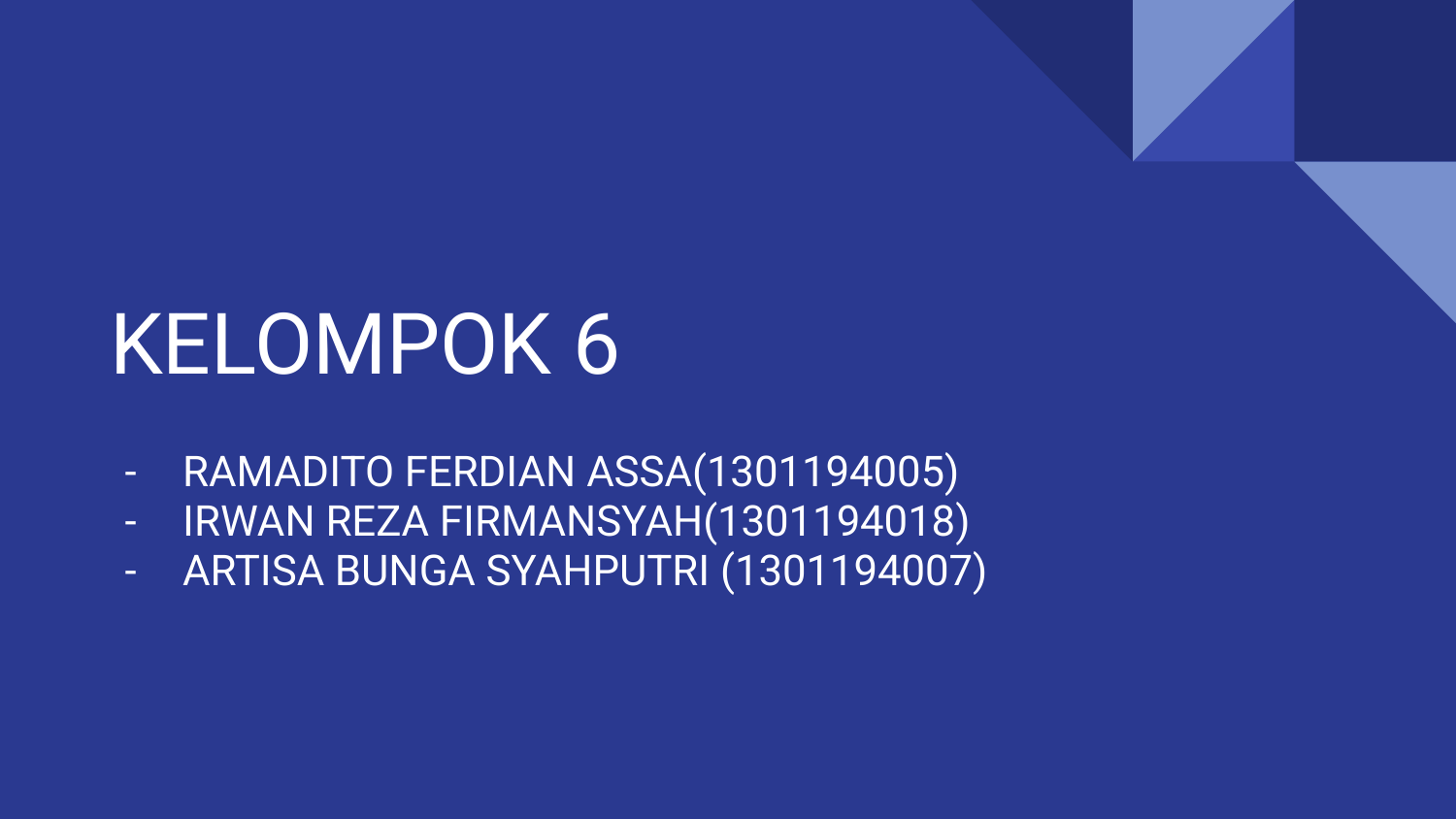

# KELOMPOK 6
RAMADITO FERDIAN ASSA(1301194005)
IRWAN REZA FIRMANSYAH(1301194018)
ARTISA BUNGA SYAHPUTRI (1301194007)